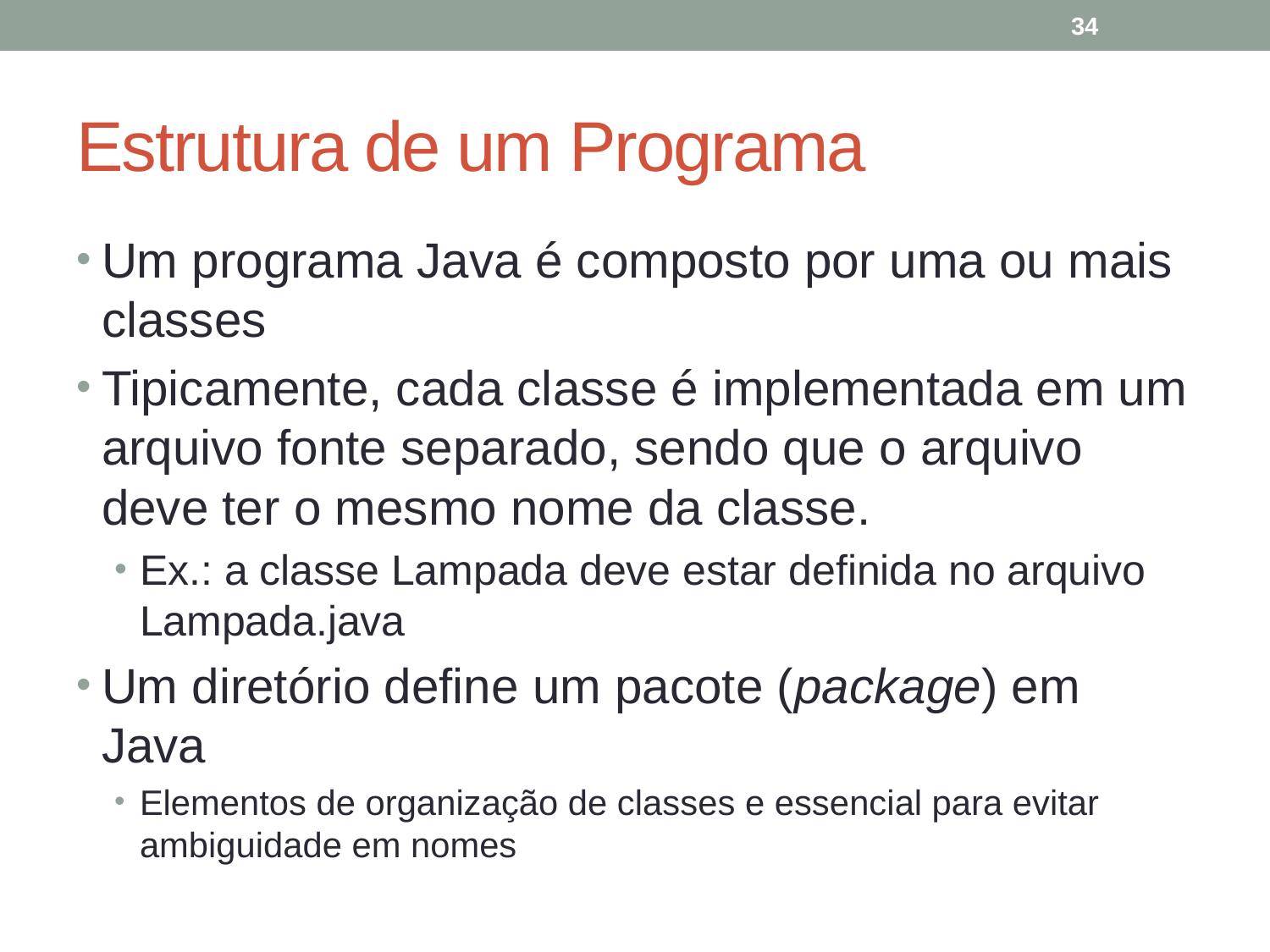

34
# Estrutura de um Programa
Um programa Java é composto por uma ou mais classes
Tipicamente, cada classe é implementada em um arquivo fonte separado, sendo que o arquivo deve ter o mesmo nome da classe.
Ex.: a classe Lampada deve estar definida no arquivo Lampada.java
Um diretório define um pacote (package) em Java
Elementos de organização de classes e essencial para evitar ambiguidade em nomes